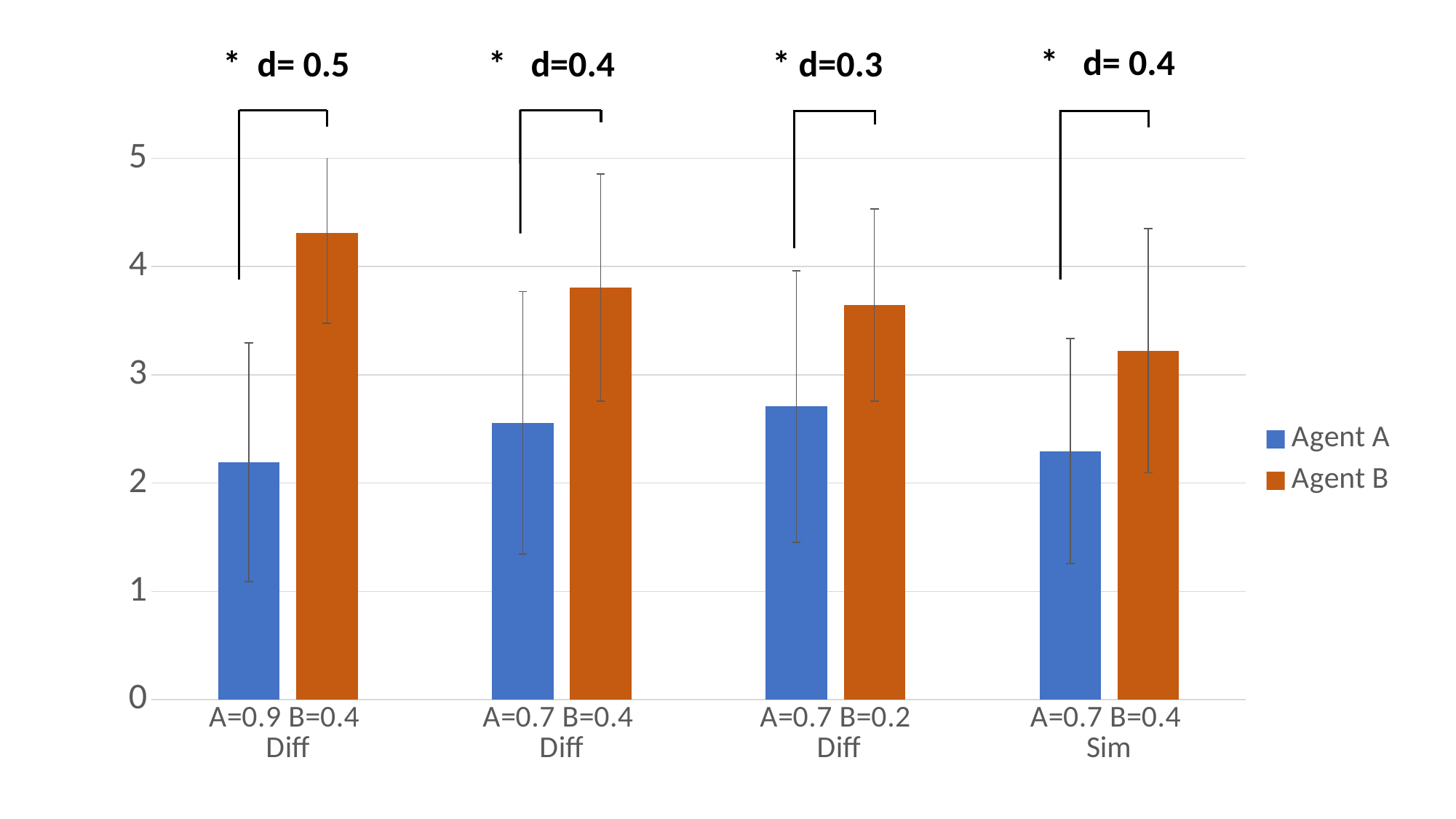

*   d= 0.4
*  d= 0.5
*   d=0.4
* d=0.3

### Chart

| Category |  |  |
|---|---|---|
| A=0.9 B=0.4
Diff | 2.192308 | 4.307692 |
| A=0.7 B=0.4
Diff | 2.557692 | 3.807692 |
| A=0.7 B=0.2
 Diff | 2.708333 | 3.645833 |
| A=0.7 B=0.4
Sim | 2.296296 | 3.222222 |